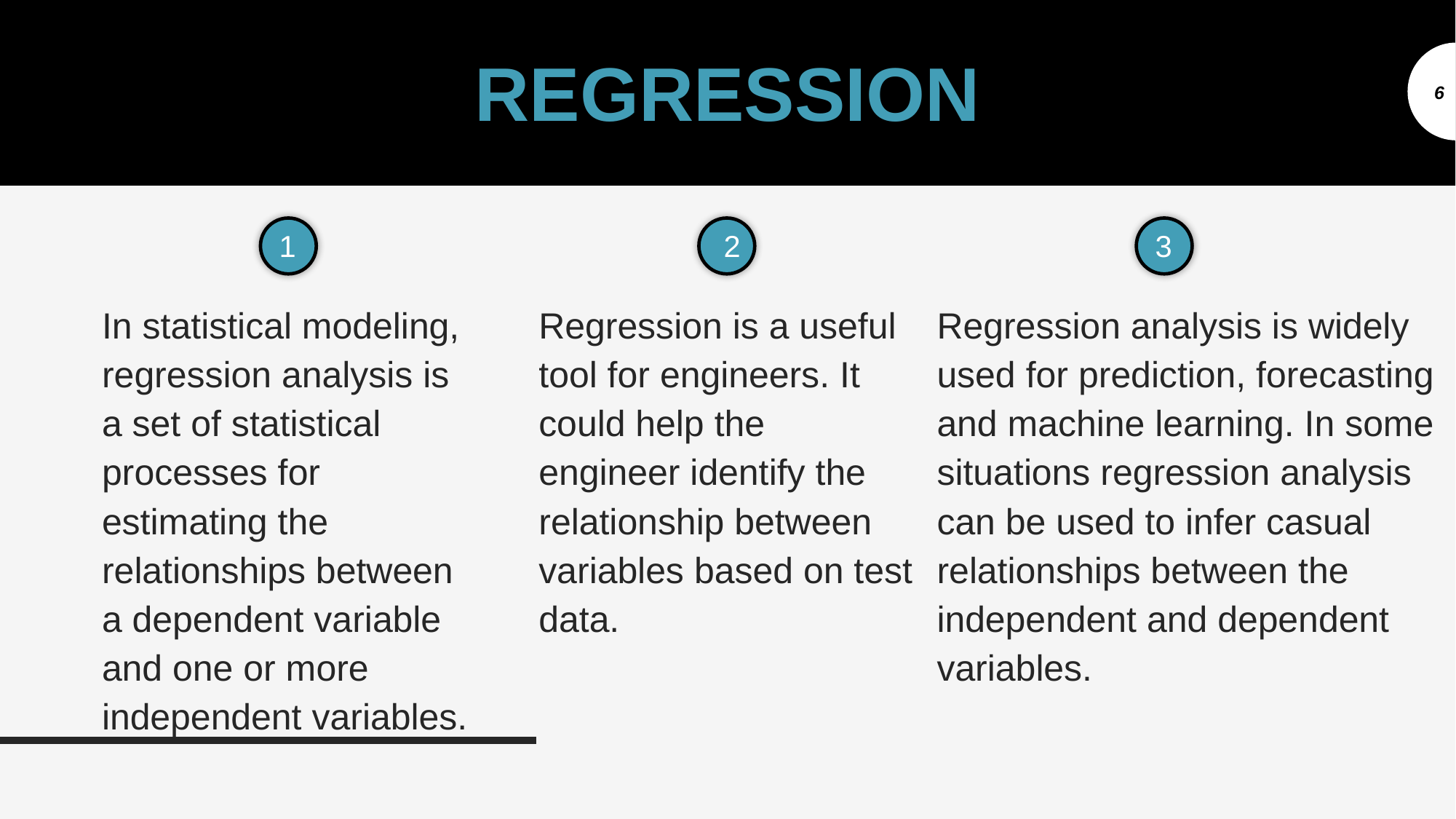

# REGRESSION
6

1
2
3
In statistical modeling, regression analysis is a set of statistical processes for estimating the relationships between a dependent variable and one or more independent variables.
Regression analysis is widely used for prediction, forecasting and machine learning. In some situations regression analysis can be used to infer casual relationships between the independent and dependent variables.
Regression is a useful tool for engineers. It could help the engineer identify the relationship between variables based on test data.